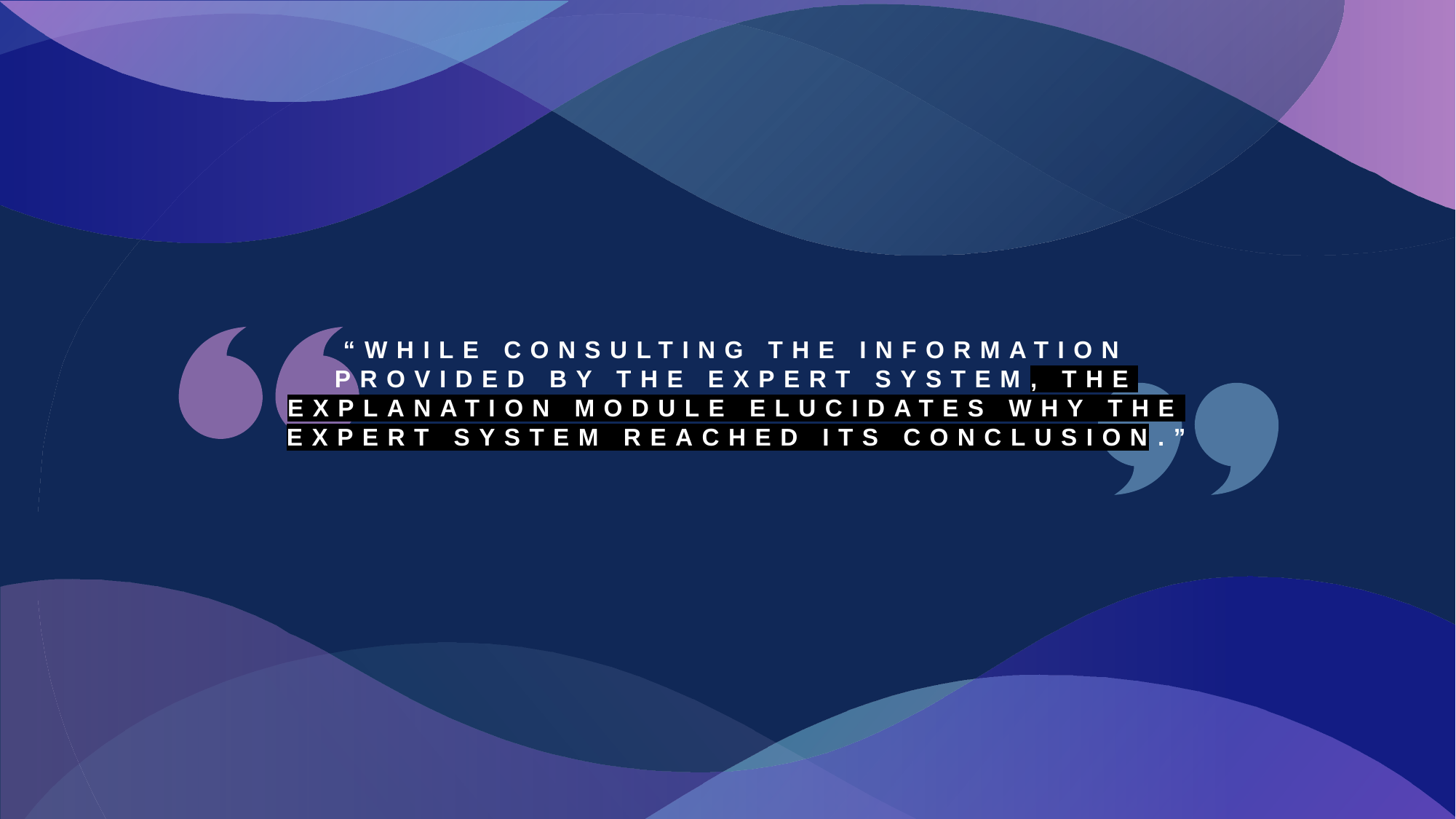

# “While consulting the information provided by the expert system, the explanation module elucidates why the expert system reached its conclusion.”